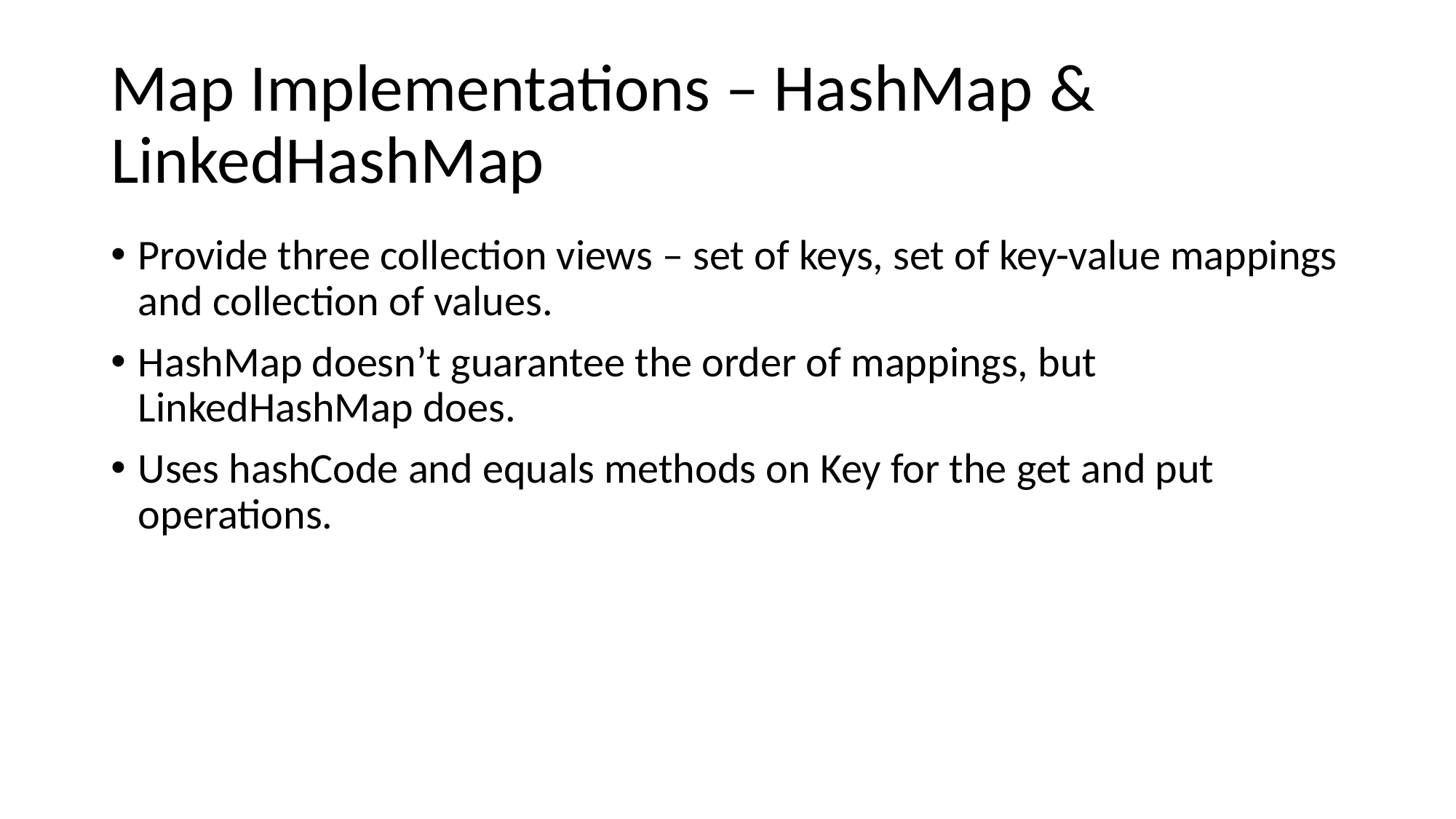

# Map Implementations – HashMap & LinkedHashMap
Provide three collection views – set of keys, set of key-value mappings and collection of values.
HashMap doesn’t guarantee the order of mappings, but LinkedHashMap does.
Uses hashCode and equals methods on Key for the get and put operations.